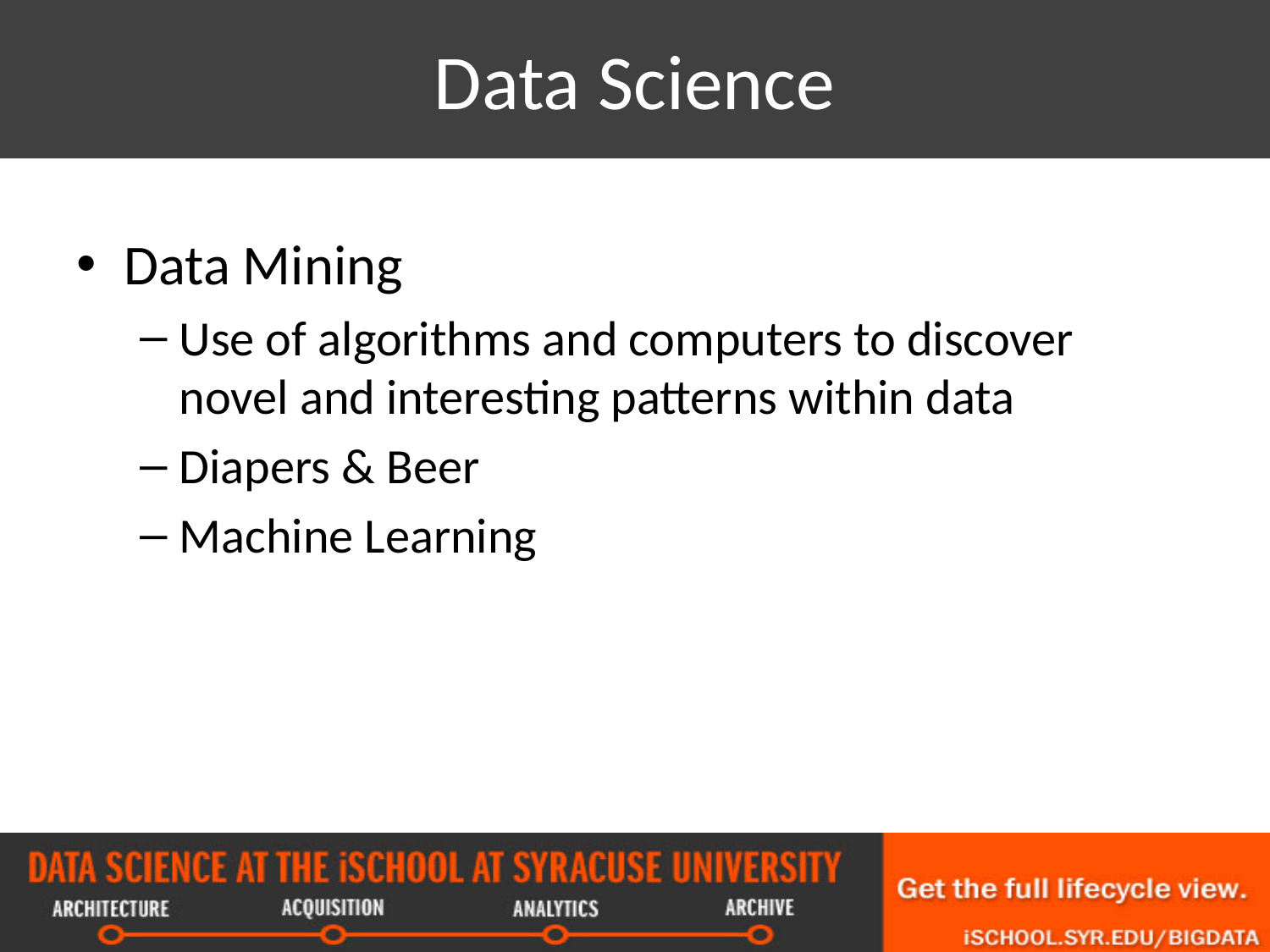

# Data Science
Data Mining
Use of algorithms and computers to discover novel and interesting patterns within data
Diapers & Beer
Machine Learning